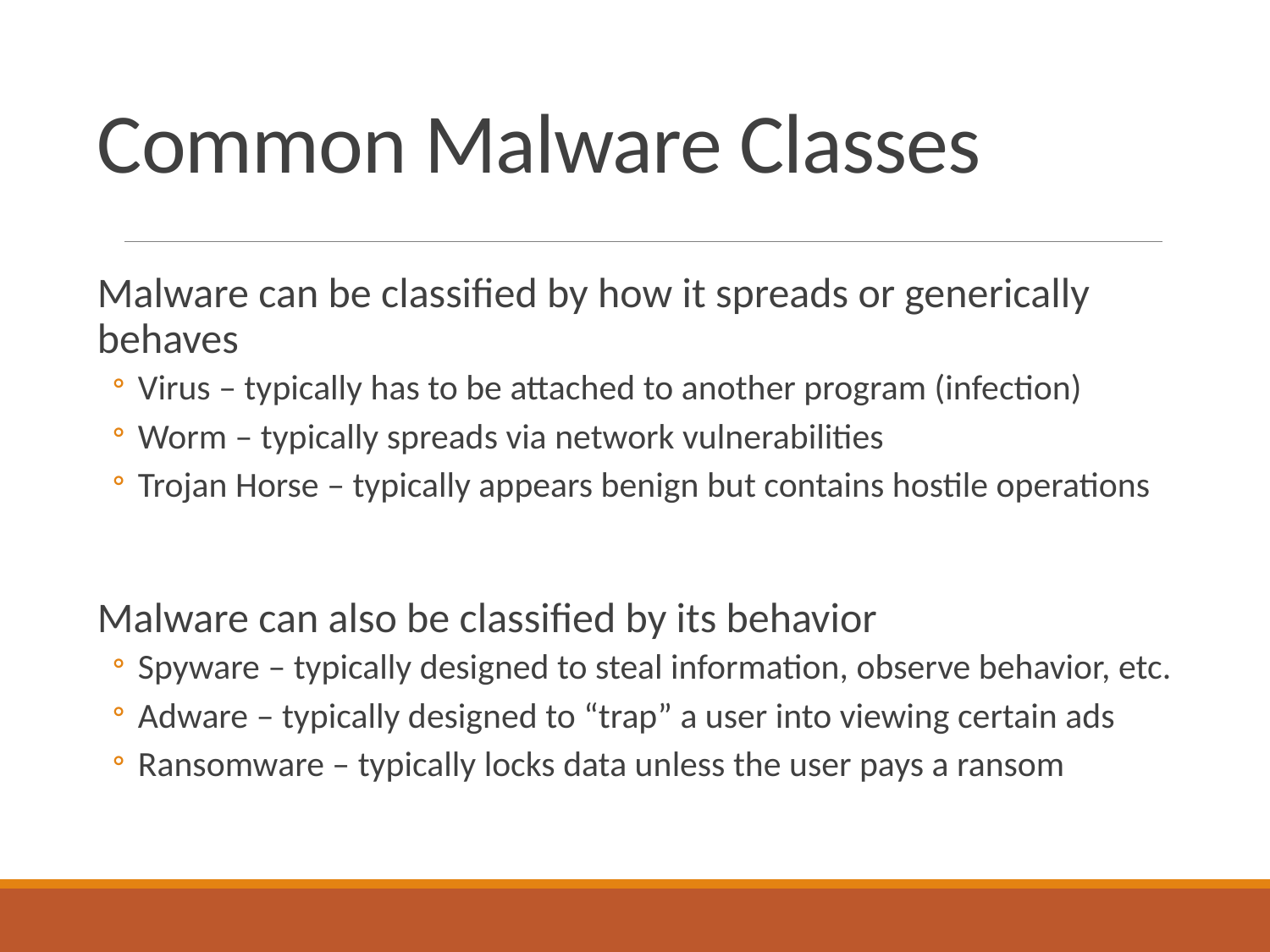

# Common Malware Classes
Malware can be classified by how it spreads or generically behaves
Virus – typically has to be attached to another program (infection)
Worm – typically spreads via network vulnerabilities
Trojan Horse – typically appears benign but contains hostile operations

Malware can also be classified by its behavior
Spyware – typically designed to steal information, observe behavior, etc.
Adware – typically designed to “trap” a user into viewing certain ads
Ransomware – typically locks data unless the user pays a ransom